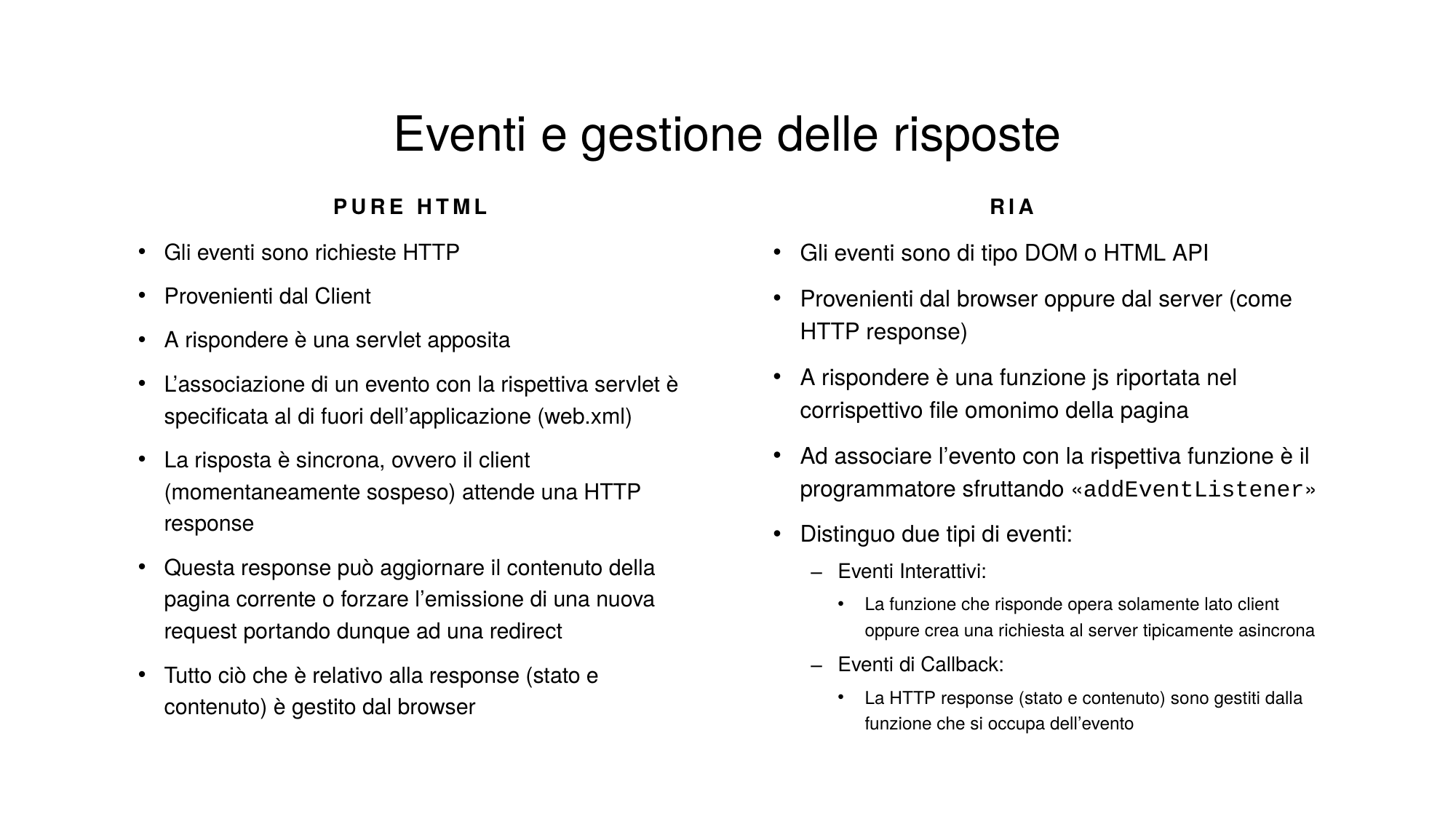

Eventi e gestione delle risposte
ria
Pure html
Gli eventi sono richieste HTTP
Provenienti dal Client
A rispondere è una servlet apposita
L’associazione di un evento con la rispettiva servlet è specificata al di fuori dell’applicazione (web.xml)
La risposta è sincrona, ovvero il client (momentaneamente sospeso) attende una HTTP response
Questa response può aggiornare il contenuto della pagina corrente o forzare l’emissione di una nuova request portando dunque ad una redirect
Tutto ciò che è relativo alla response (stato e contenuto) è gestito dal browser
Gli eventi sono di tipo DOM o HTML API
Provenienti dal browser oppure dal server (come HTTP response)
A rispondere è una funzione js riportata nel corrispettivo file omonimo della pagina
Ad associare l’evento con la rispettiva funzione è il programmatore sfruttando «addEventListener»
Distinguo due tipi di eventi:
Eventi Interattivi:
La funzione che risponde opera solamente lato client oppure crea una richiesta al server tipicamente asincrona
Eventi di Callback:
La HTTP response (stato e contenuto) sono gestiti dalla funzione che si occupa dell’evento